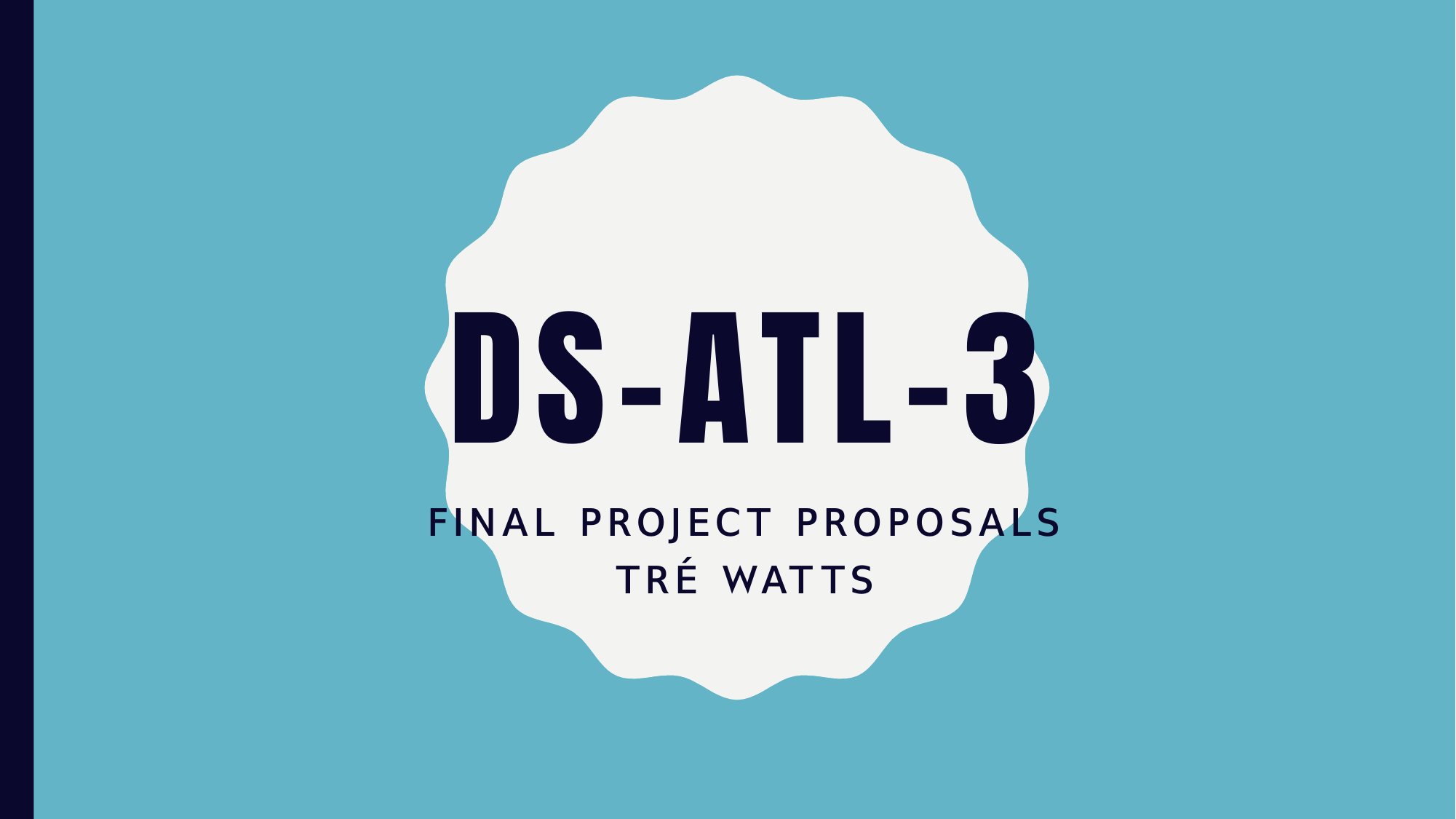

# DS-ATL-3
Final project proposals
Tré watts